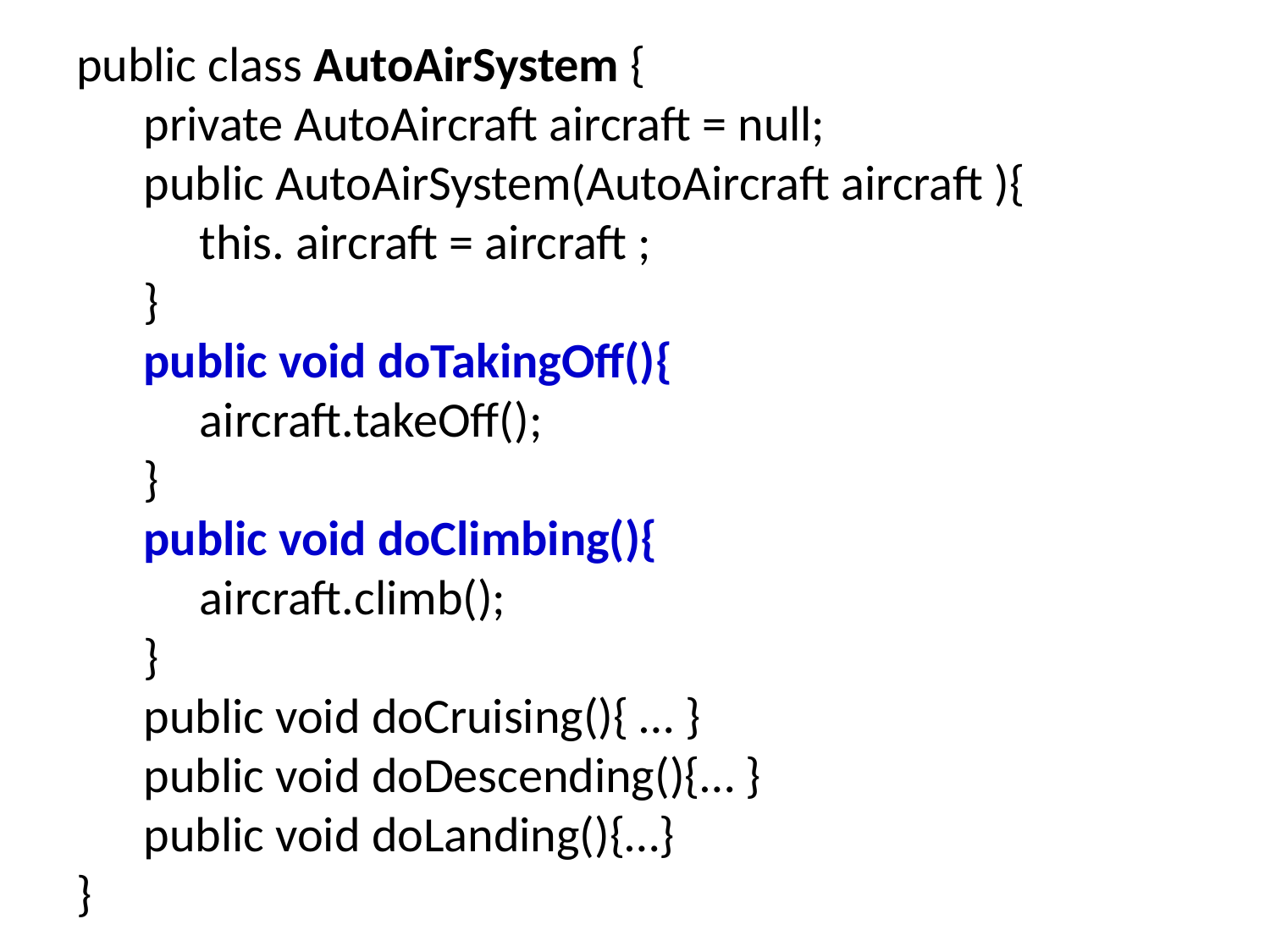

public class AutoAirSystem {
      private AutoAircraft aircraft = null;
      public AutoAirSystem(AutoAircraft aircraft ){
           this. aircraft = aircraft ;
      }
      public void doTakingOff(){
           aircraft.takeOff();
      }
      public void doClimbing(){
           aircraft.climb();
      }
      public void doCruising(){ … }
      public void doDescending(){… }
      public void doLanding(){…}
}